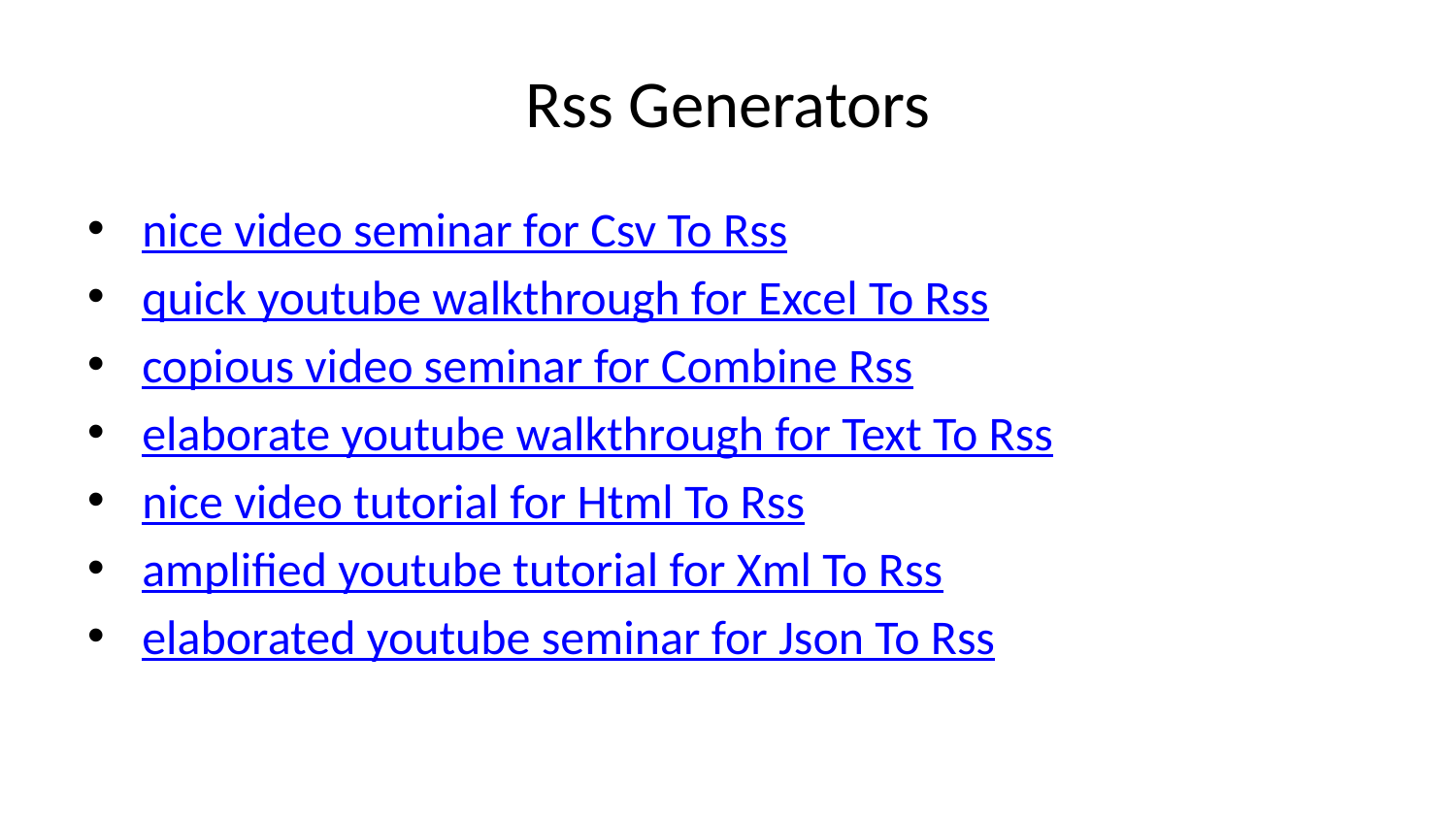

# Rss Generators
nice video seminar for Csv To Rss
quick youtube walkthrough for Excel To Rss
copious video seminar for Combine Rss
elaborate youtube walkthrough for Text To Rss
nice video tutorial for Html To Rss
amplified youtube tutorial for Xml To Rss
elaborated youtube seminar for Json To Rss